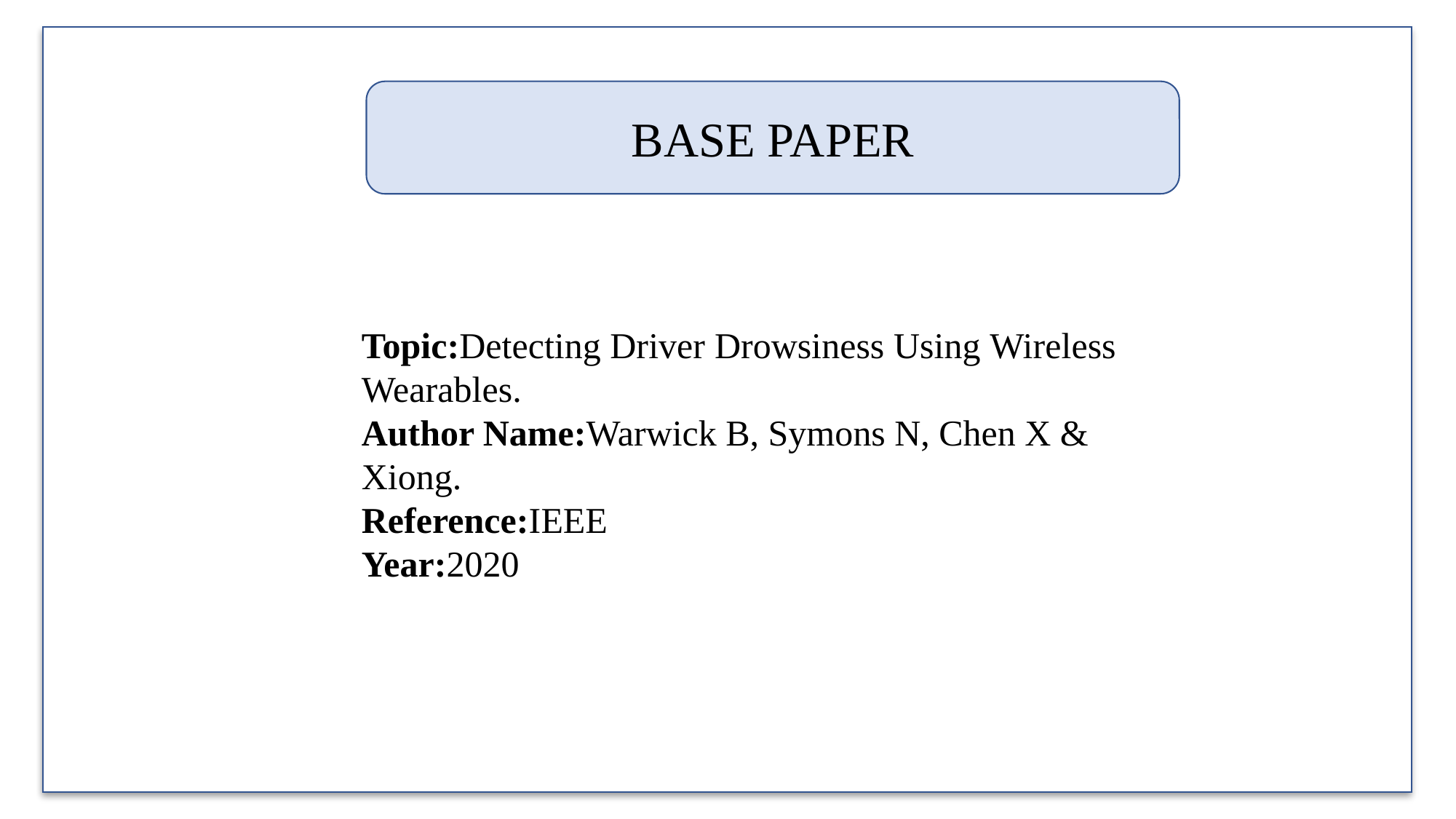

BASE PAPER
Topic:Detecting Driver Drowsiness Using Wireless Wearables.
Author Name:Warwick B, Symons N, Chen X & Xiong.
Reference:IEEE
Year:2020